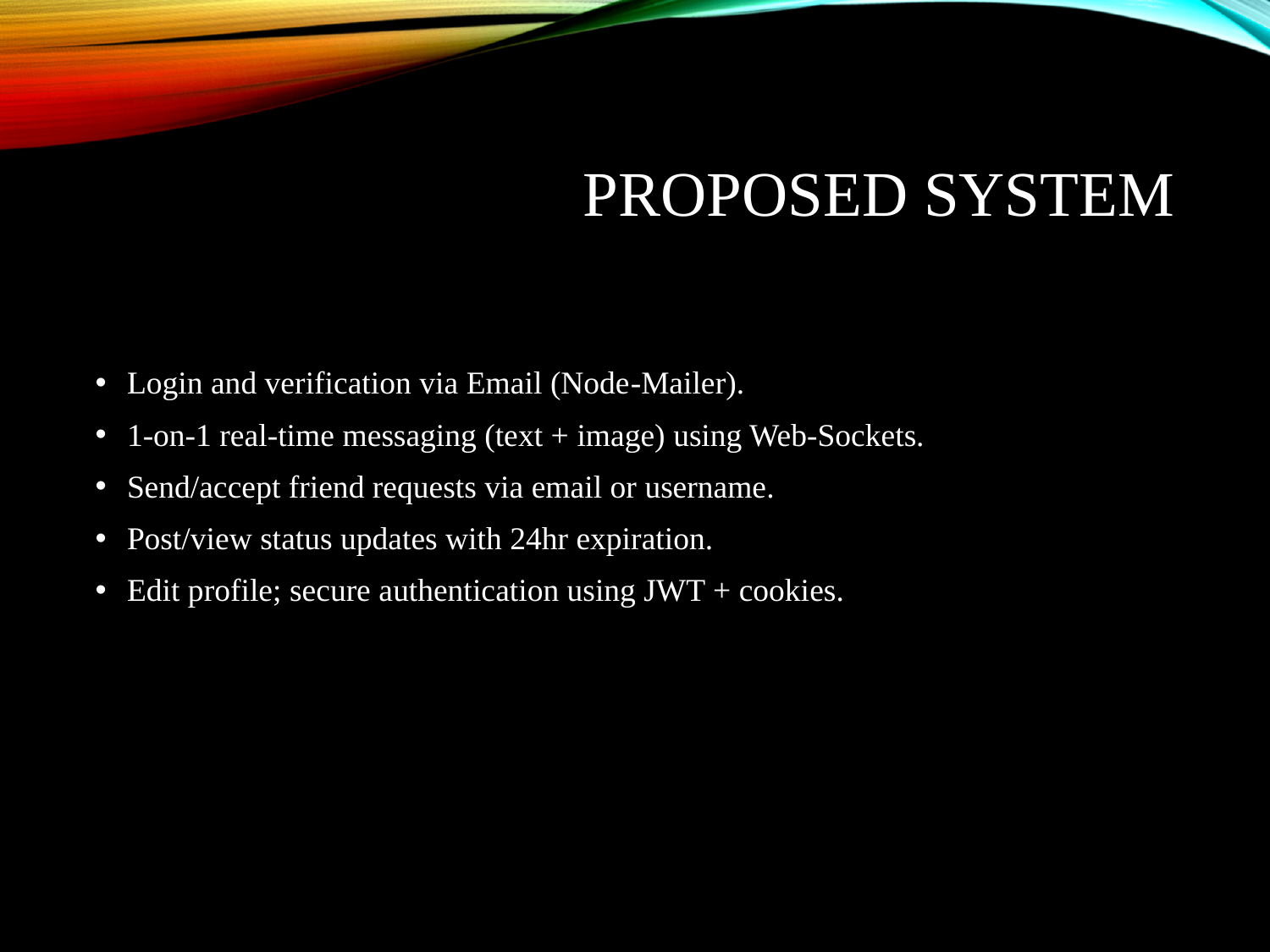

# Proposed System

Login and verification via Email (Node-Mailer).
1-on-1 real-time messaging (text + image) using Web-Sockets.
Send/accept friend requests via email or username.
Post/view status updates with 24hr expiration.
Edit profile; secure authentication using JWT + cookies.